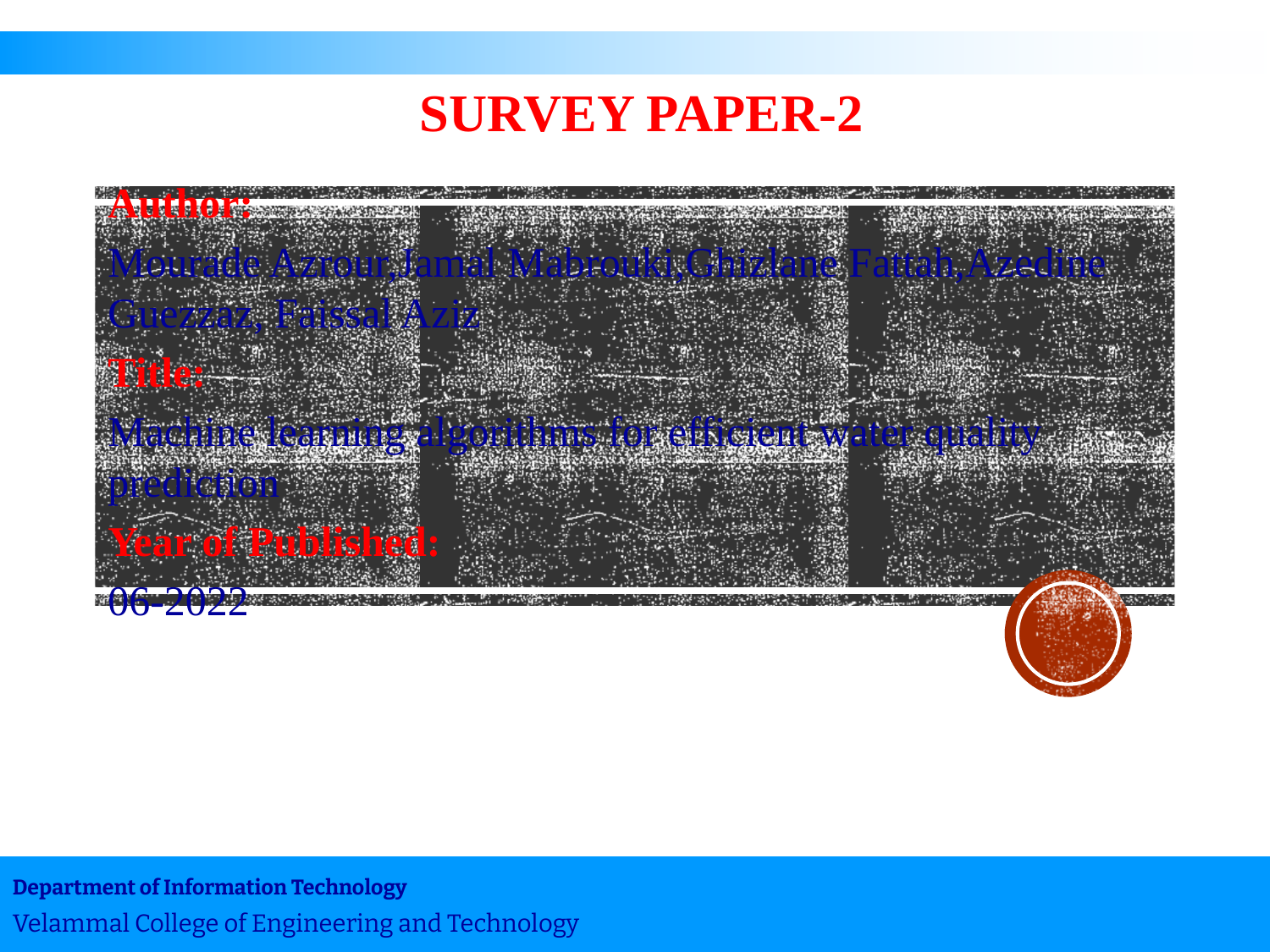

# Survey Paper-2
Author:
Mourade Azrour,Jamal Mabrouki,Ghizlane Fattah,Azedine Guezzaz, Faissal Aziz
Title:
Machine learning algorithms for efficient water quality prediction
Year of Published:
06-2022

Department of Information Technology
Velammal College of Engineering and Technology